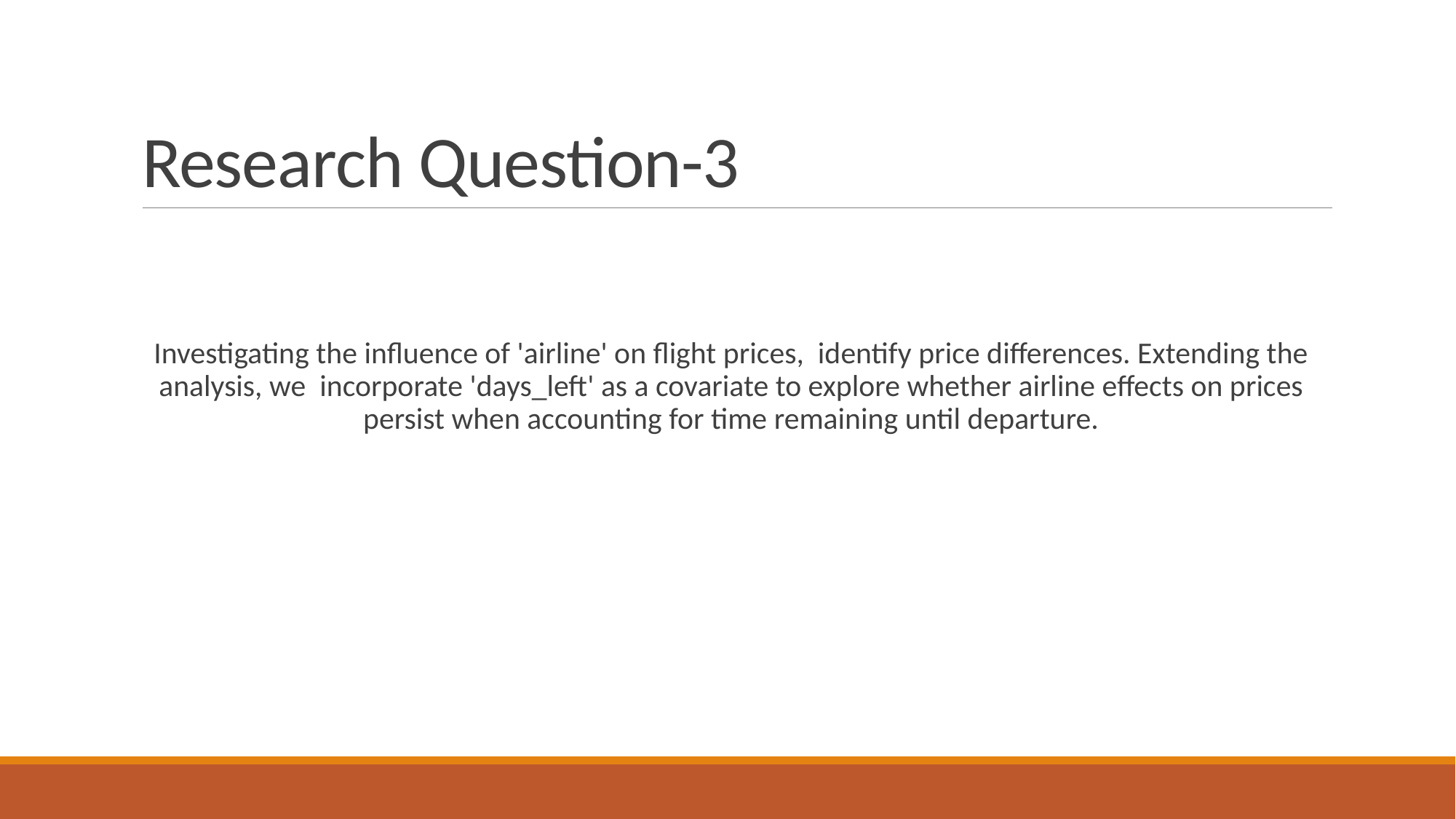

# Research Question-3

Investigating the influence of 'airline' on flight prices,  identify price differences. Extending the analysis, we  incorporate 'days_left' as a covariate to explore whether airline effects on prices persist when accounting for time remaining until departure.